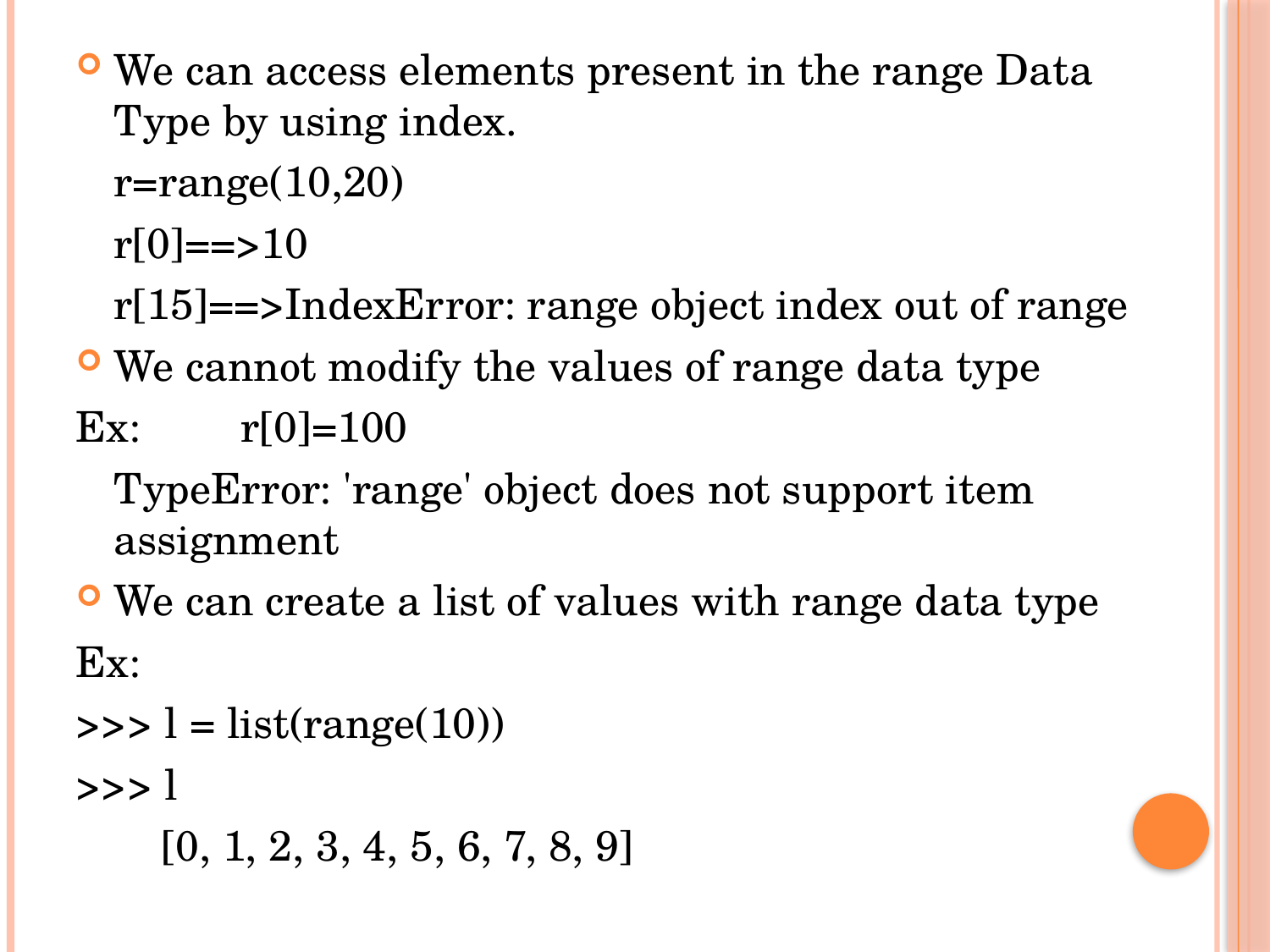

We can access elements present in the range Data Type by using index.
	r=range(10,20)
	r[0]==>10
	r[15]==>IndexError: range object index out of range
We cannot modify the values of range data type
Ex:	r[0]=100
	TypeError: 'range' object does not support item assignment
We can create a list of values with range data type
Ex:
>>> l = list(range(10))
>>> l
	    [0, 1, 2, 3, 4, 5, 6, 7, 8, 9]